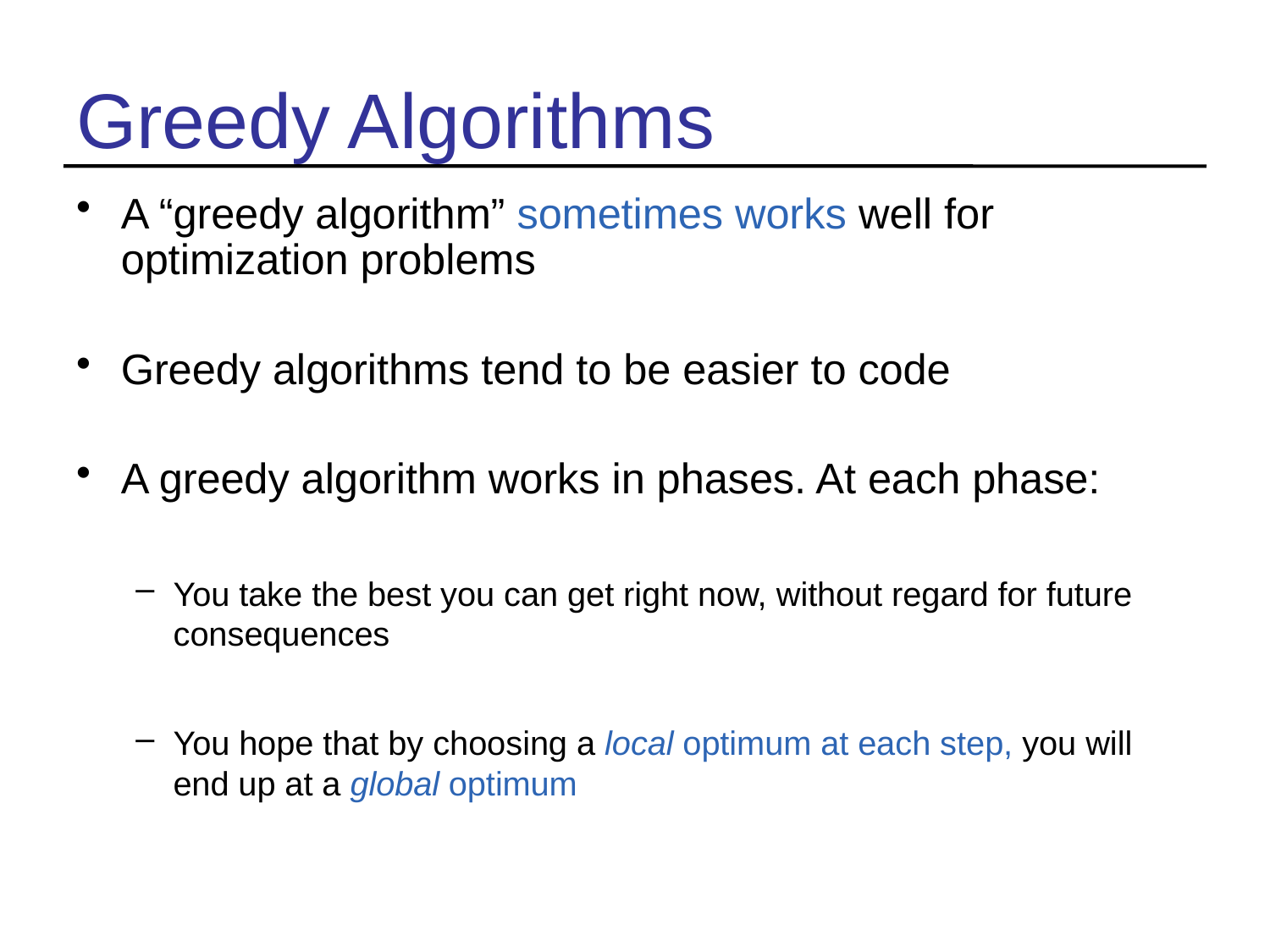

# Greedy Algorithms
A “greedy algorithm” sometimes works well for optimization problems

Greedy algorithms tend to be easier to code

A greedy algorithm works in phases. At each phase:

You take the best you can get right now, without regard for future consequences

You hope that by choosing a local optimum at each step, you will end up at a global optimum